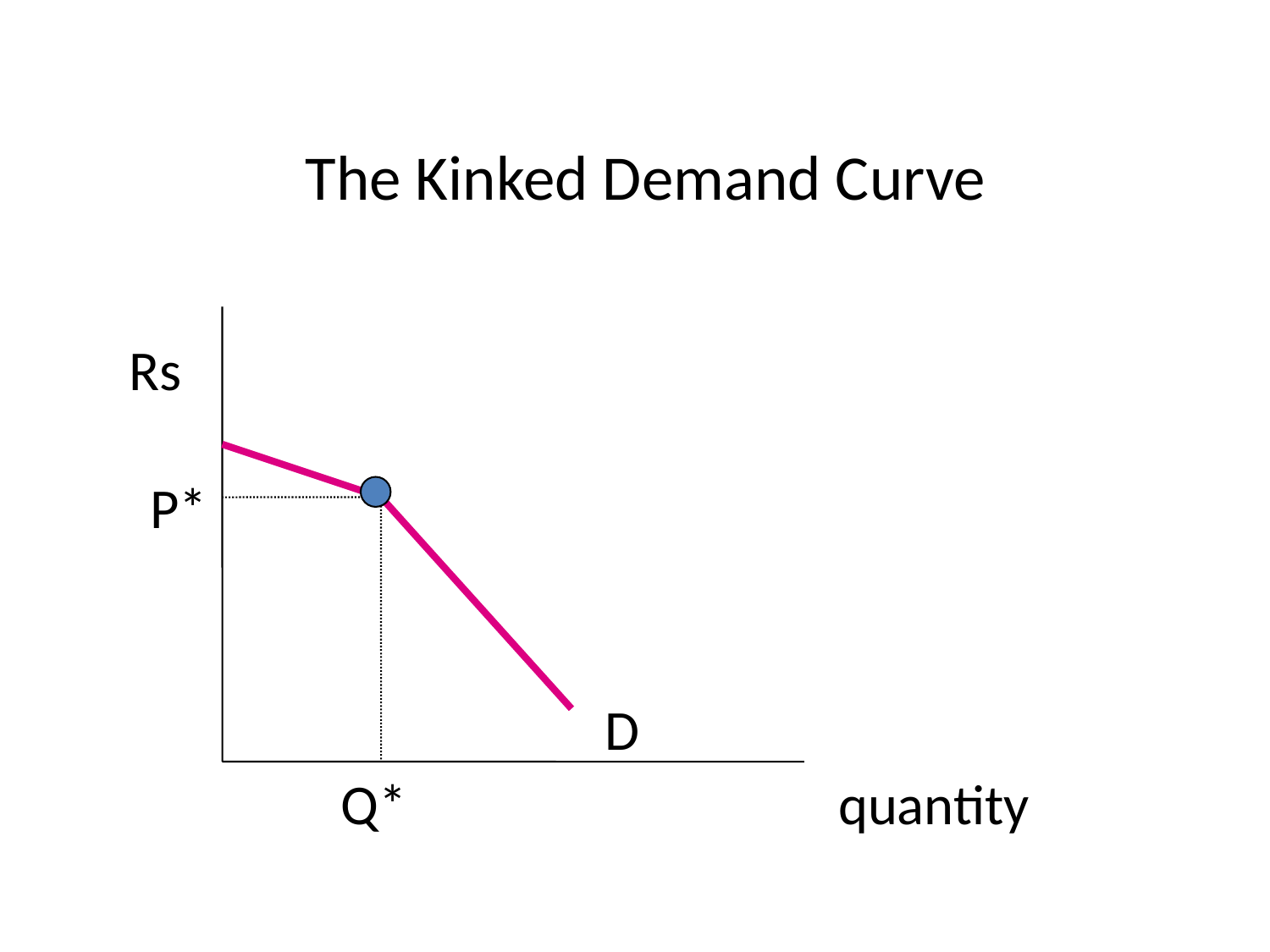

# The Kinked Demand Curve

Rs

P*

D

Q*
quantity